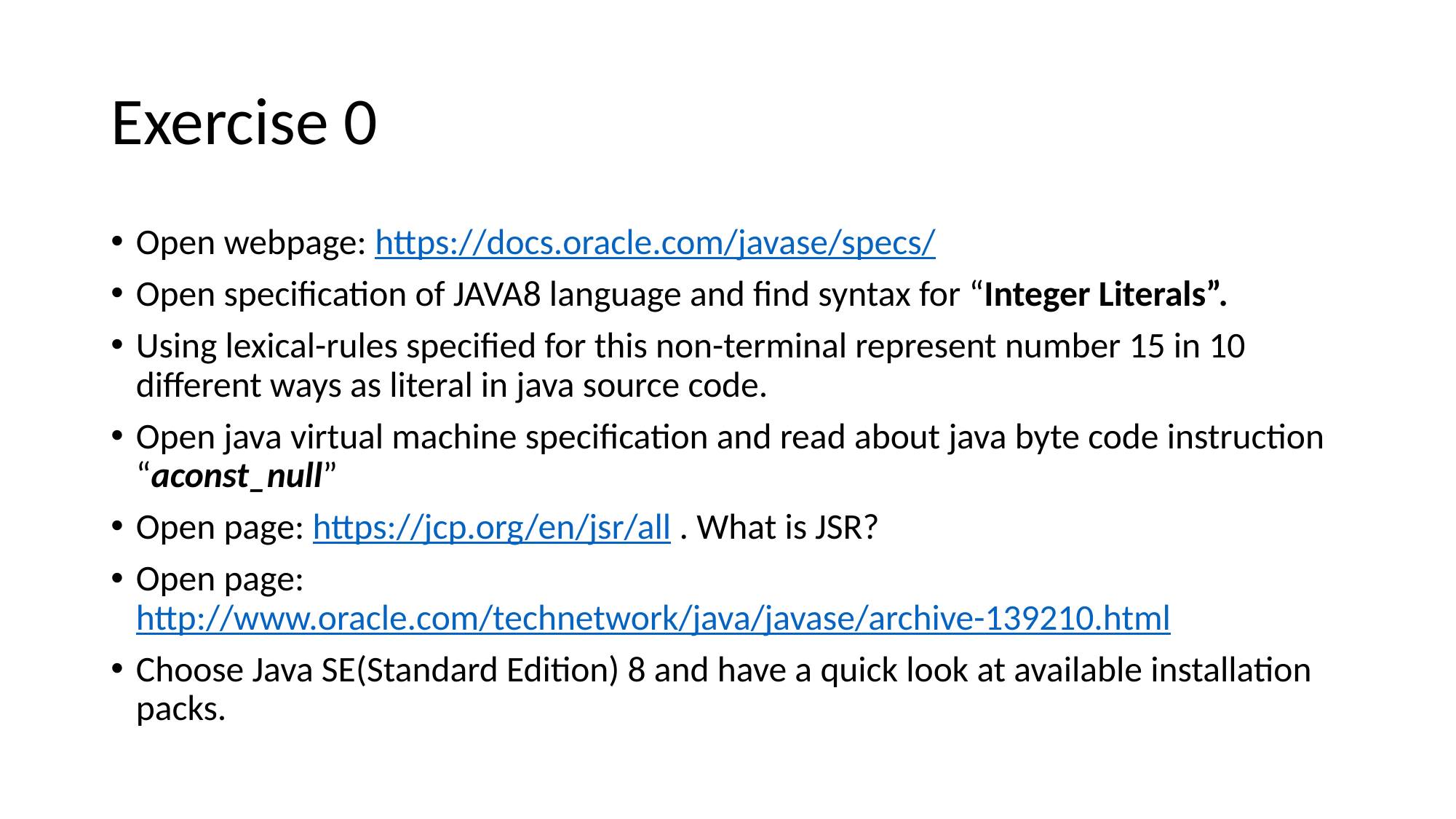

# Exercise 0
Open webpage: https://docs.oracle.com/javase/specs/
Open specification of JAVA8 language and find syntax for “Integer Literals”.
Using lexical-rules specified for this non-terminal represent number 15 in 10 different ways as literal in java source code.
Open java virtual machine specification and read about java byte code instruction “aconst_null”
Open page: https://jcp.org/en/jsr/all . What is JSR?
Open page: http://www.oracle.com/technetwork/java/javase/archive-139210.html
Choose Java SE(Standard Edition) 8 and have a quick look at available installation packs.